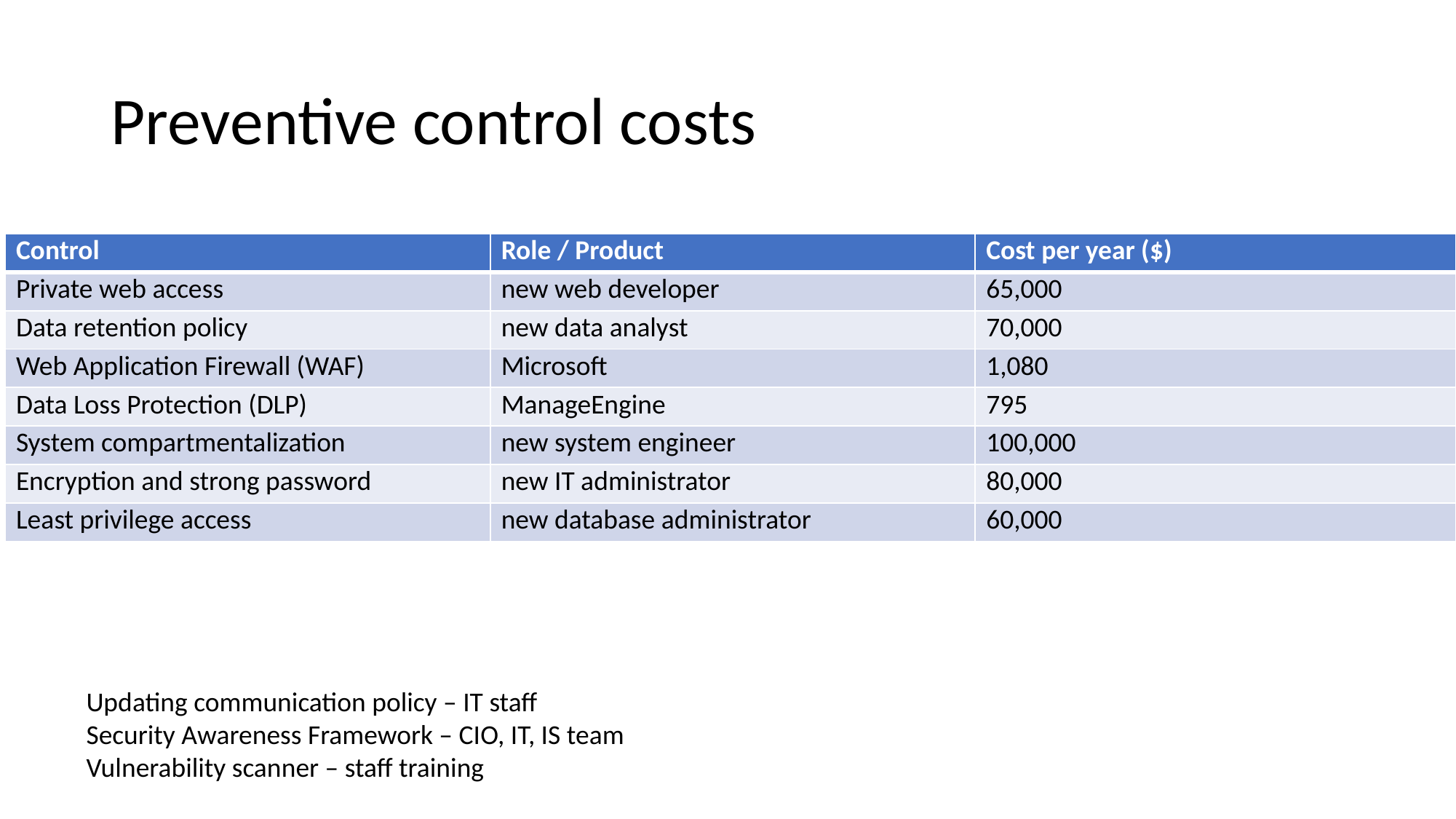

# Preventive control costs
| Control | Role / Product | Cost per year ($) |
| --- | --- | --- |
| Private web access | new web developer | 65,000 |
| Data retention policy | new data analyst | 70,000 |
| Web Application Firewall (WAF) | Microsoft | 1,080 |
| Data Loss Protection (DLP) | ManageEngine | 795 |
| System compartmentalization | new system engineer | 100,000 |
| Encryption and strong password | new IT administrator | 80,000 |
| Least privilege access | new database administrator | 60,000 |
Updating communication policy – IT staff
Security Awareness Framework – CIO, IT, IS team
Vulnerability scanner – staff training